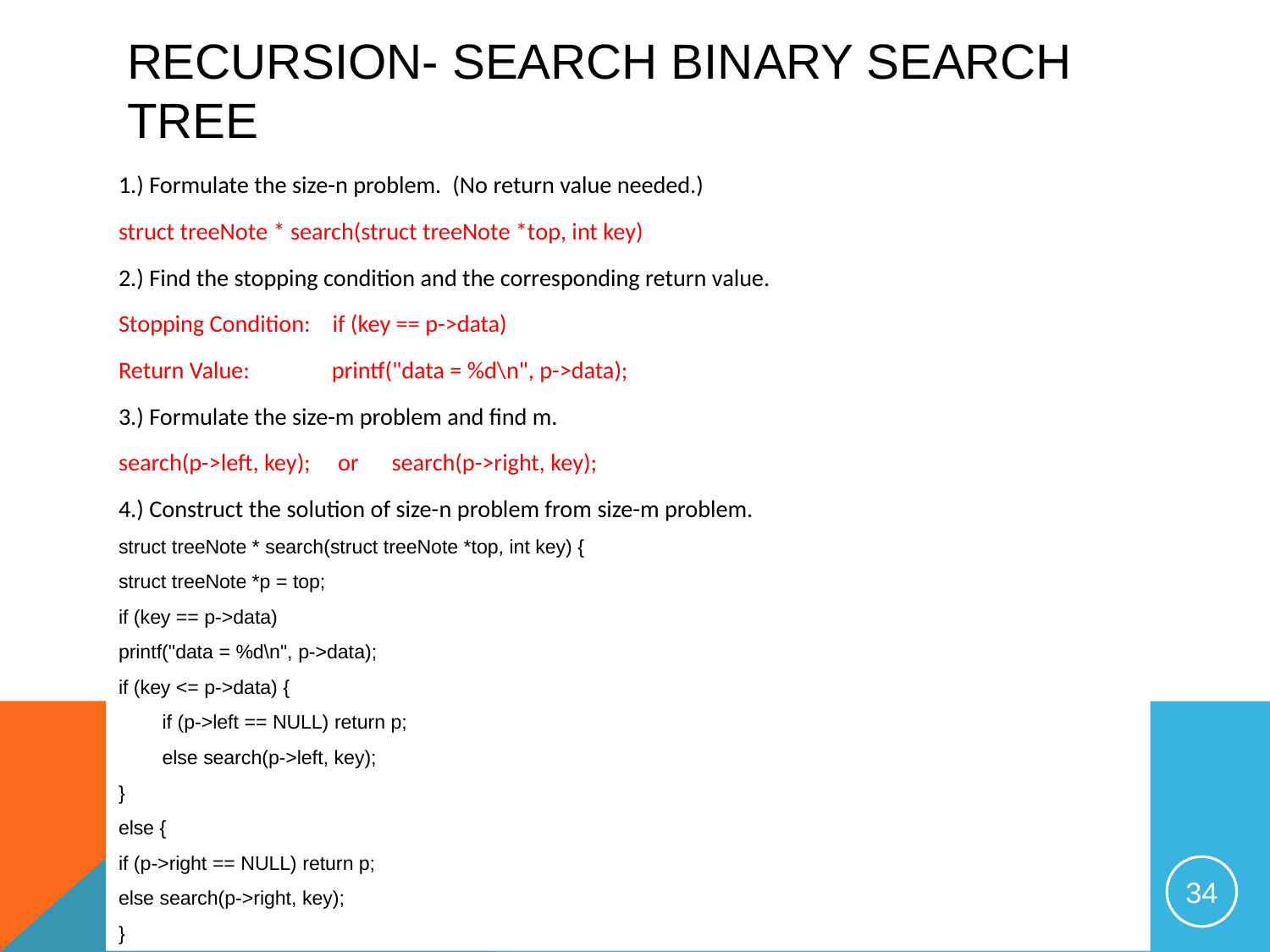

# Recursion- Search Binary Search Tree
1.) Formulate the size-n problem.  (No return value needed.)
struct treeNote * search(struct treeNote *top, int key)
2.) Find the stopping condition and the corresponding return value.
Stopping Condition:    if (key == p->data)
Return Value:               printf("data = %d\n", p->data);
3.) Formulate the size-m problem and find m.
search(p->left, key);     or      search(p->right, key);
4.) Construct the solution of size-n problem from size-m problem.
struct treeNote * search(struct treeNote *top, int key) {
struct treeNote *p = top;
if (key == p->data)
printf("data = %d\n", p->data);
if (key <= p->data) {
	if (p->left == NULL) return p;
	else search(p->left, key);
}
else {
if (p->right == NULL) return p;
else search(p->right, key);
}

34